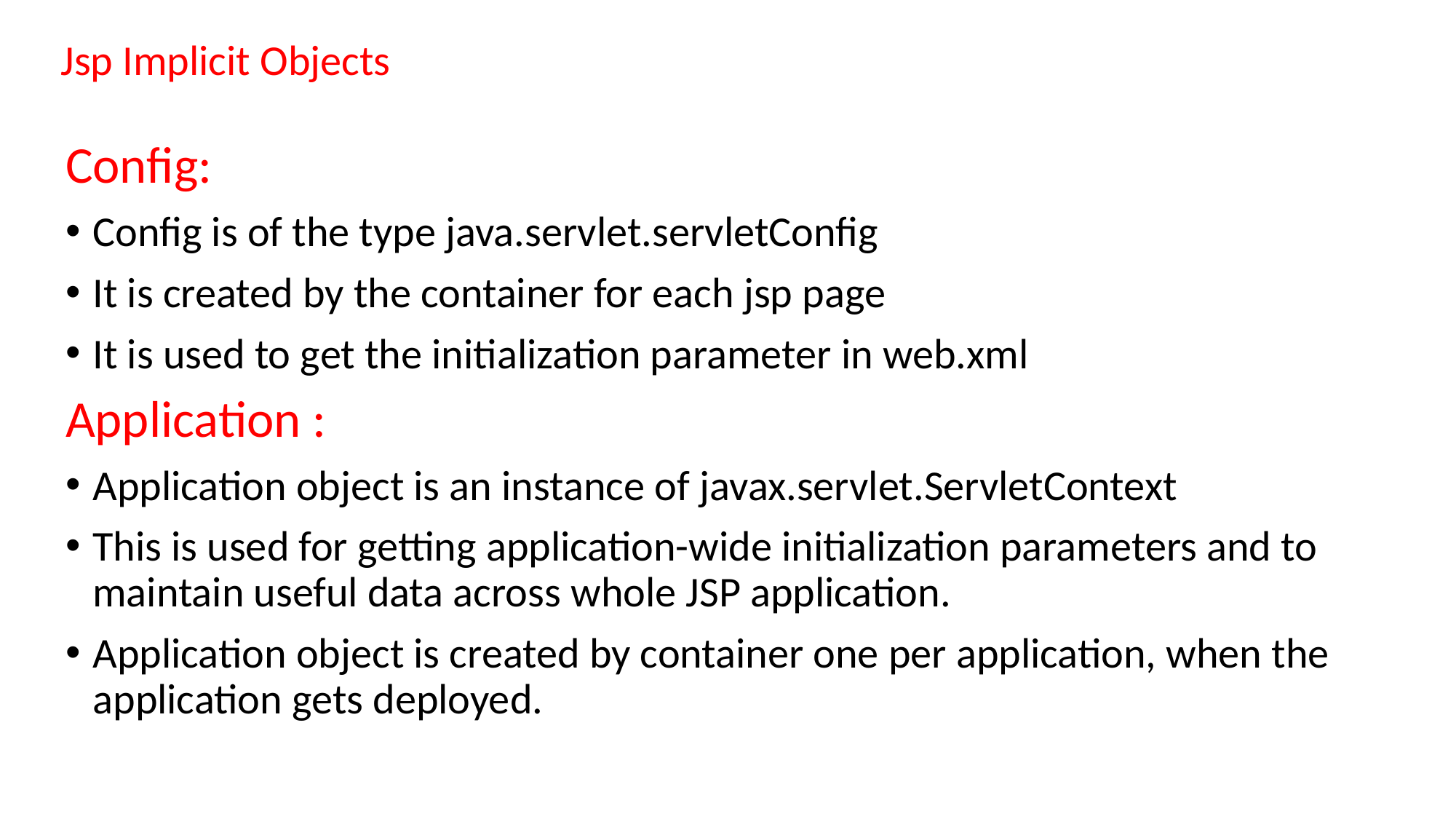

# Jsp Implicit Objects

Config:
Config is of the type java.servlet.servletConfig
It is created by the container for each jsp page
It is used to get the initialization parameter in web.xml
Application :
Application object is an instance of javax.servlet.ServletContext
This is used for getting application-wide initialization parameters and to maintain useful data across whole JSP application.
Application object is created by container one per application, when the application gets deployed.